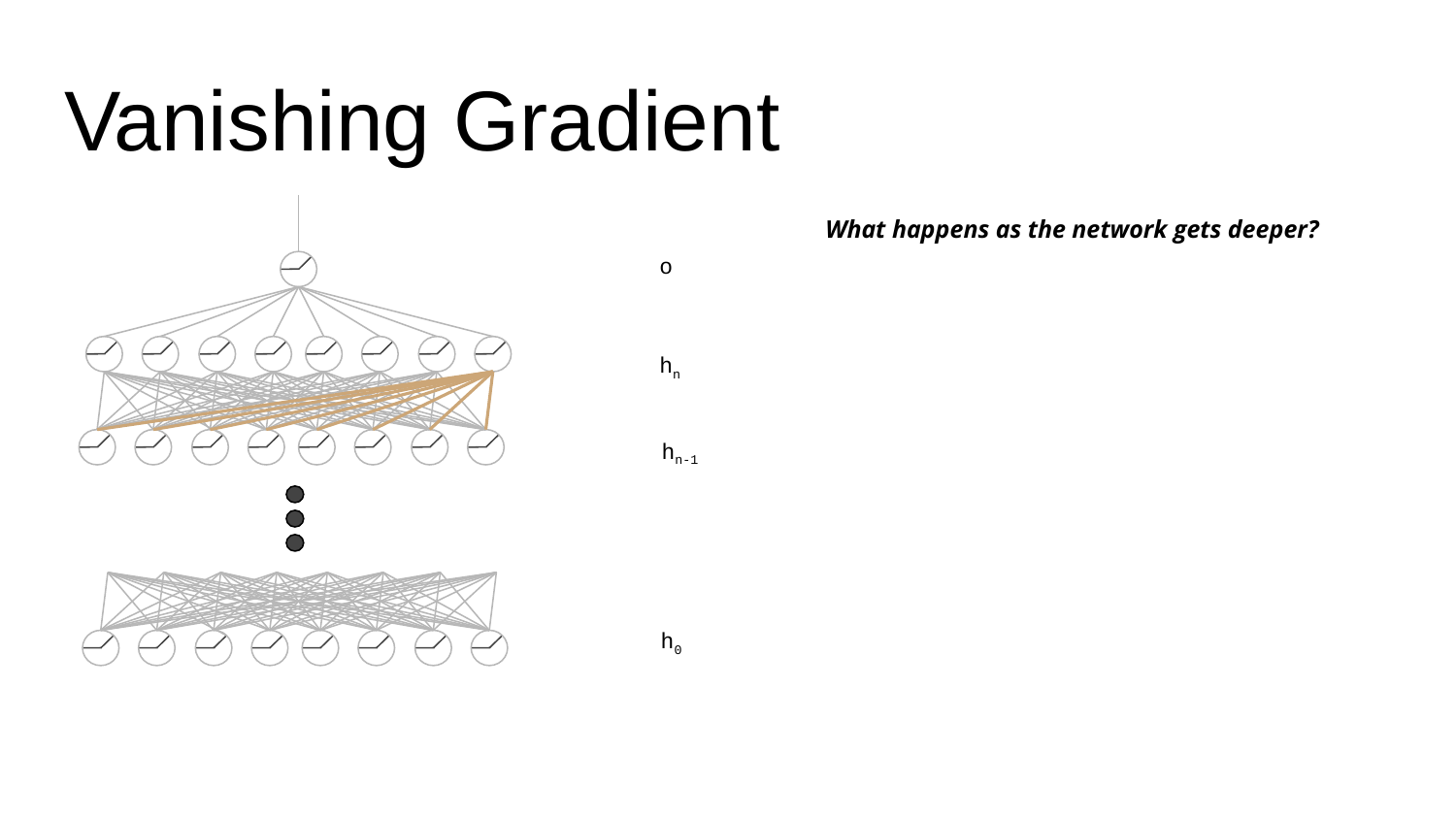

# Vanishing Gradient
What happens as the network gets deeper?

o

hn

hn-1

h0